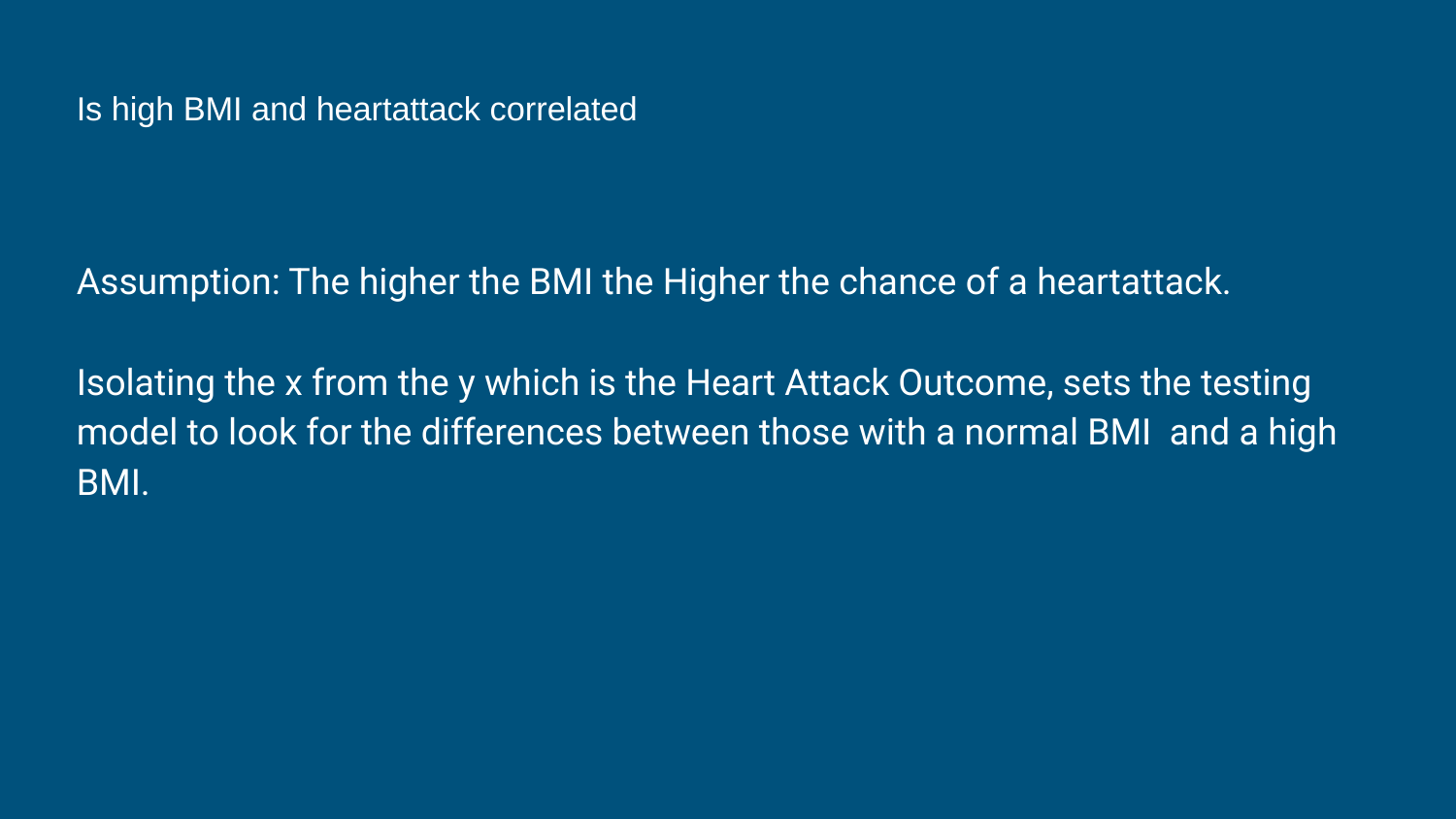

# Is high BMI and heartattack correlated
Assumption: The higher the BMI the Higher the chance of a heartattack.

Isolating the x from the y which is the Heart Attack Outcome, sets the testing model to look for the differences between those with a normal BMI  and a high BMI.